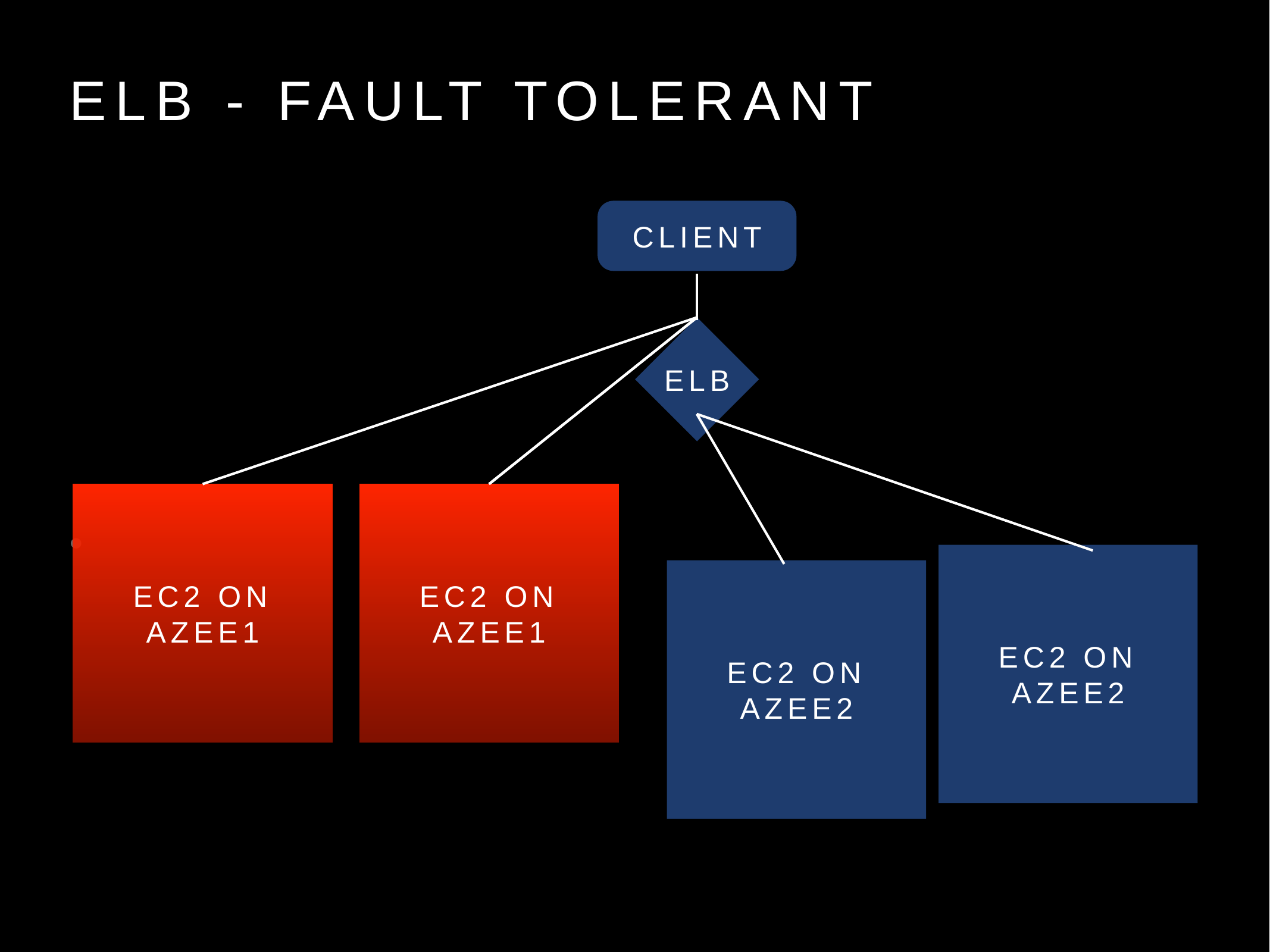

# ELB - Fault Tolerant
Client

ElB

Ec2 on AZee1
Ec2 on AZee1
Ec2 on AZee2
Ec2 on AZee2